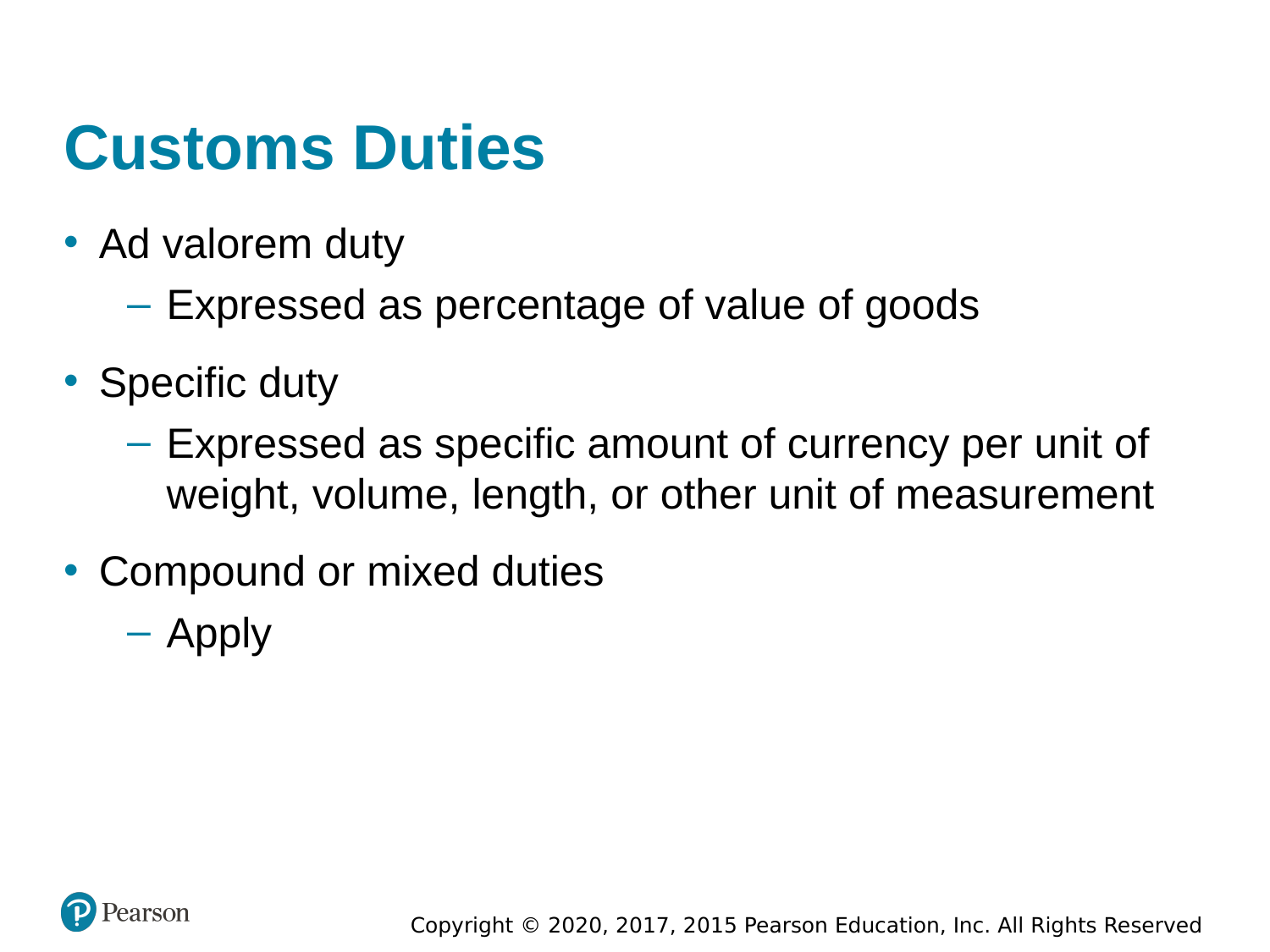

# Customs Duties
Ad valorem duty
Expressed as percentage of value of goods
Specific duty
Expressed as specific amount of currency per unit of weight, volume, length, or other unit of measurement
Compound or mixed duties
Apply